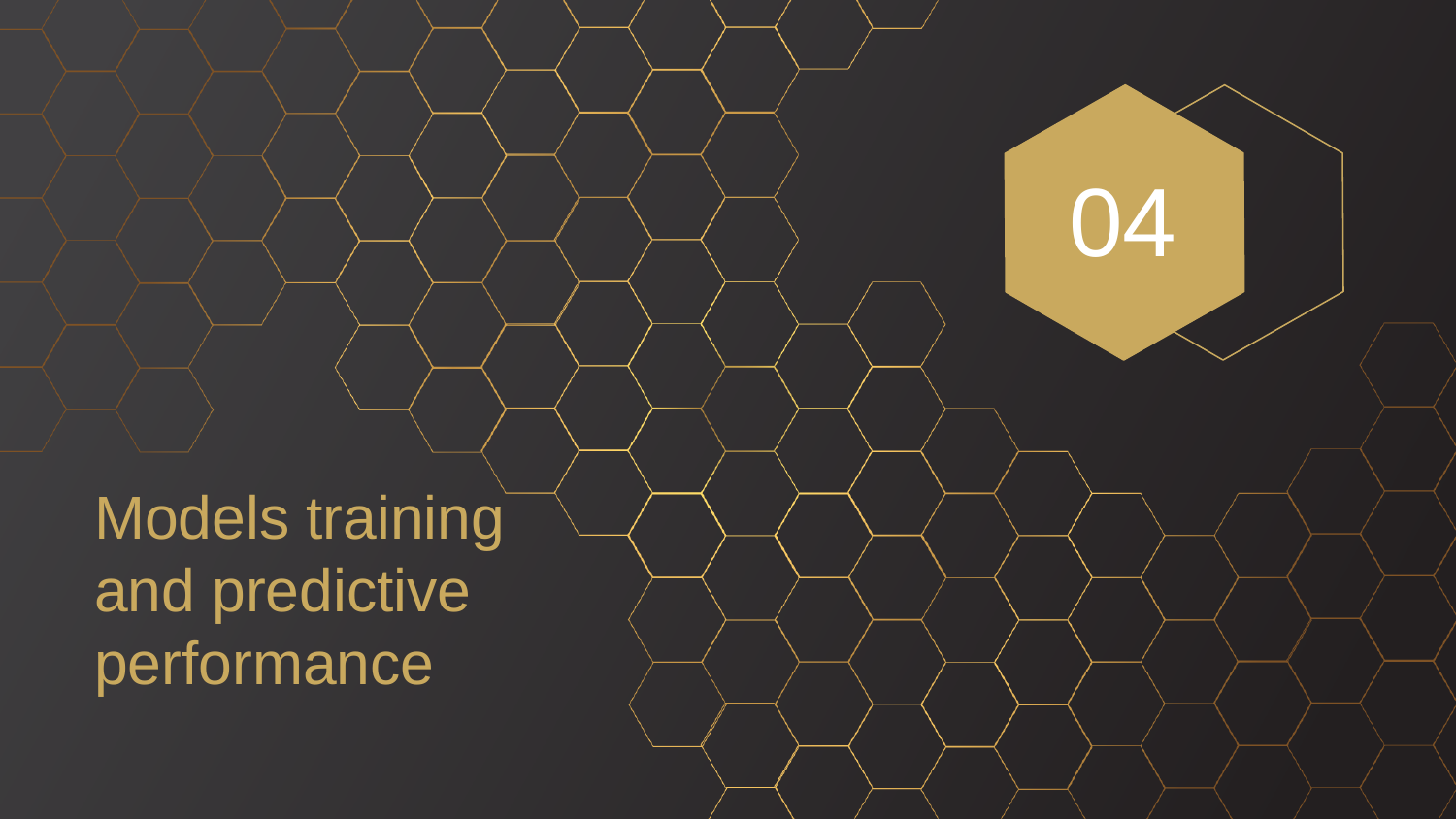

04
# Models training and predictive performance